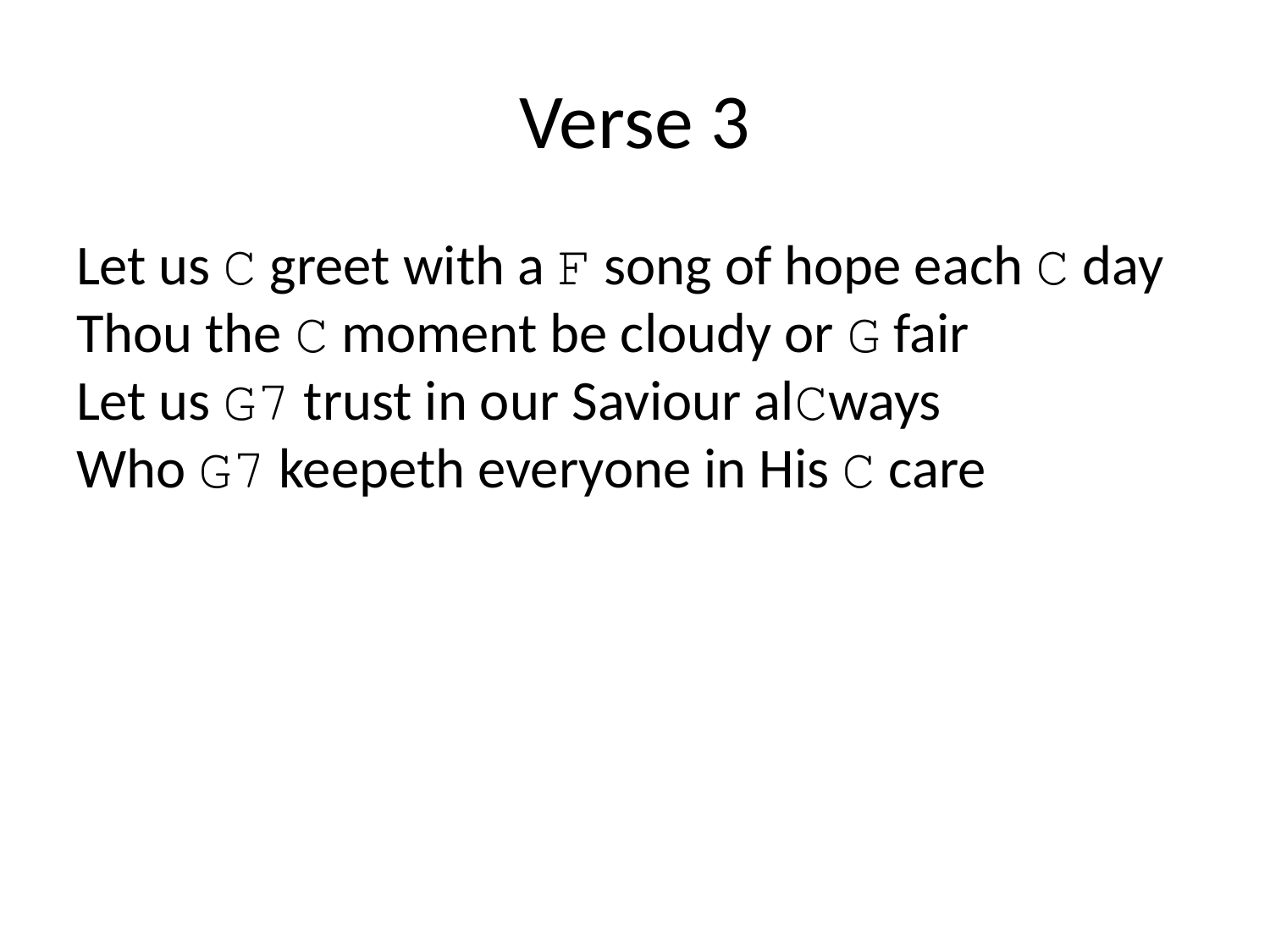

# Verse 3
Let us C greet with a F song of hope each C day
Thou the C moment be cloudy or G fair
Let us G7 trust in our Saviour alCways
Who G7 keepeth everyone in His C care